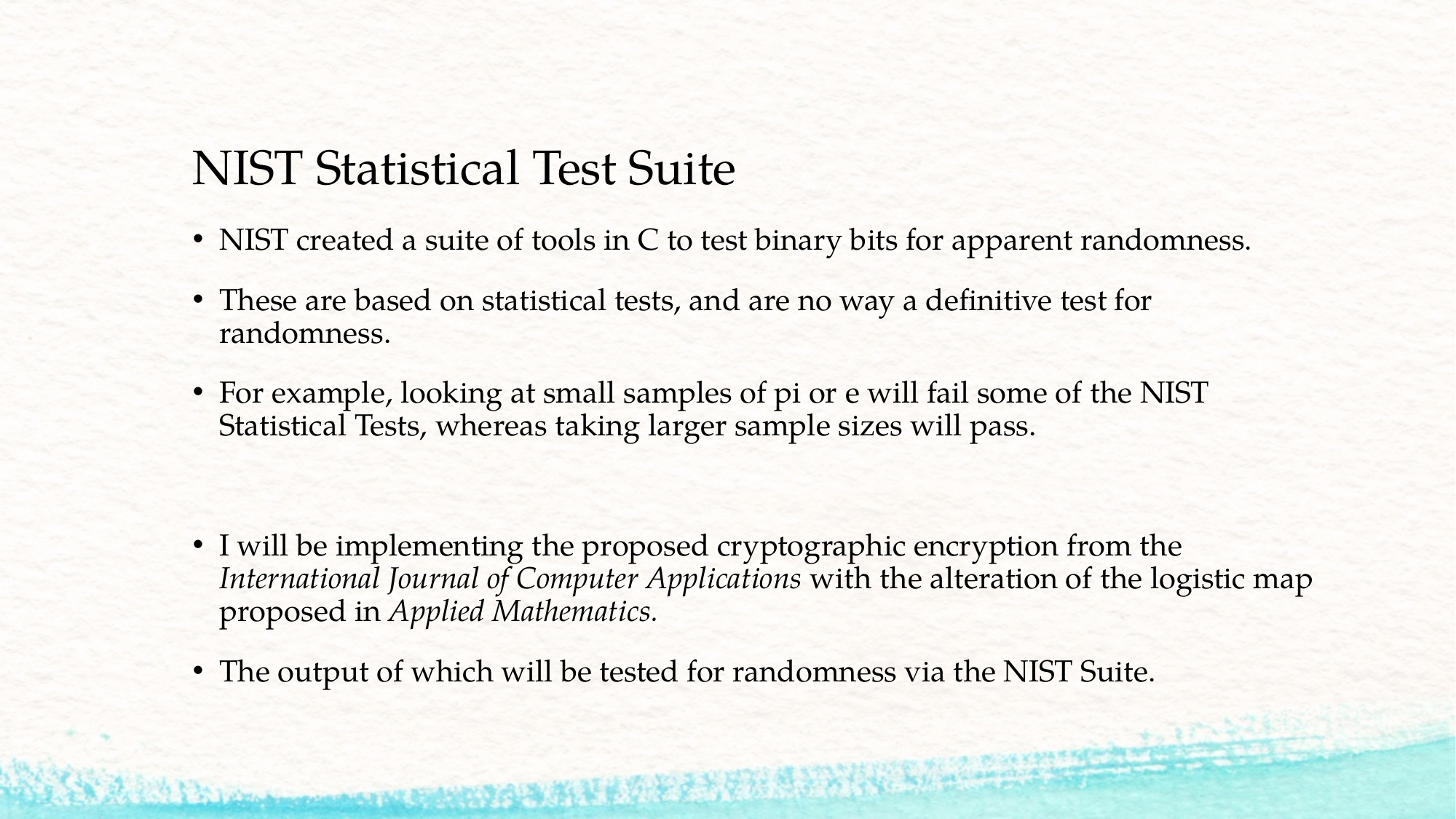

# NIST Statistical Test Suite
NIST created a suite of tools in C to test binary bits for apparent randomness.
These are based on statistical tests, and are no way a definitive test for randomness.
For example, looking at small samples of pi or e will fail some of the NIST Statistical Tests, whereas taking larger sample sizes will pass.

I will be implementing the proposed cryptographic encryption from the International Journal of Computer Applications with the alteration of the logistic map proposed in Applied Mathematics.
The output of which will be tested for randomness via the NIST Suite.